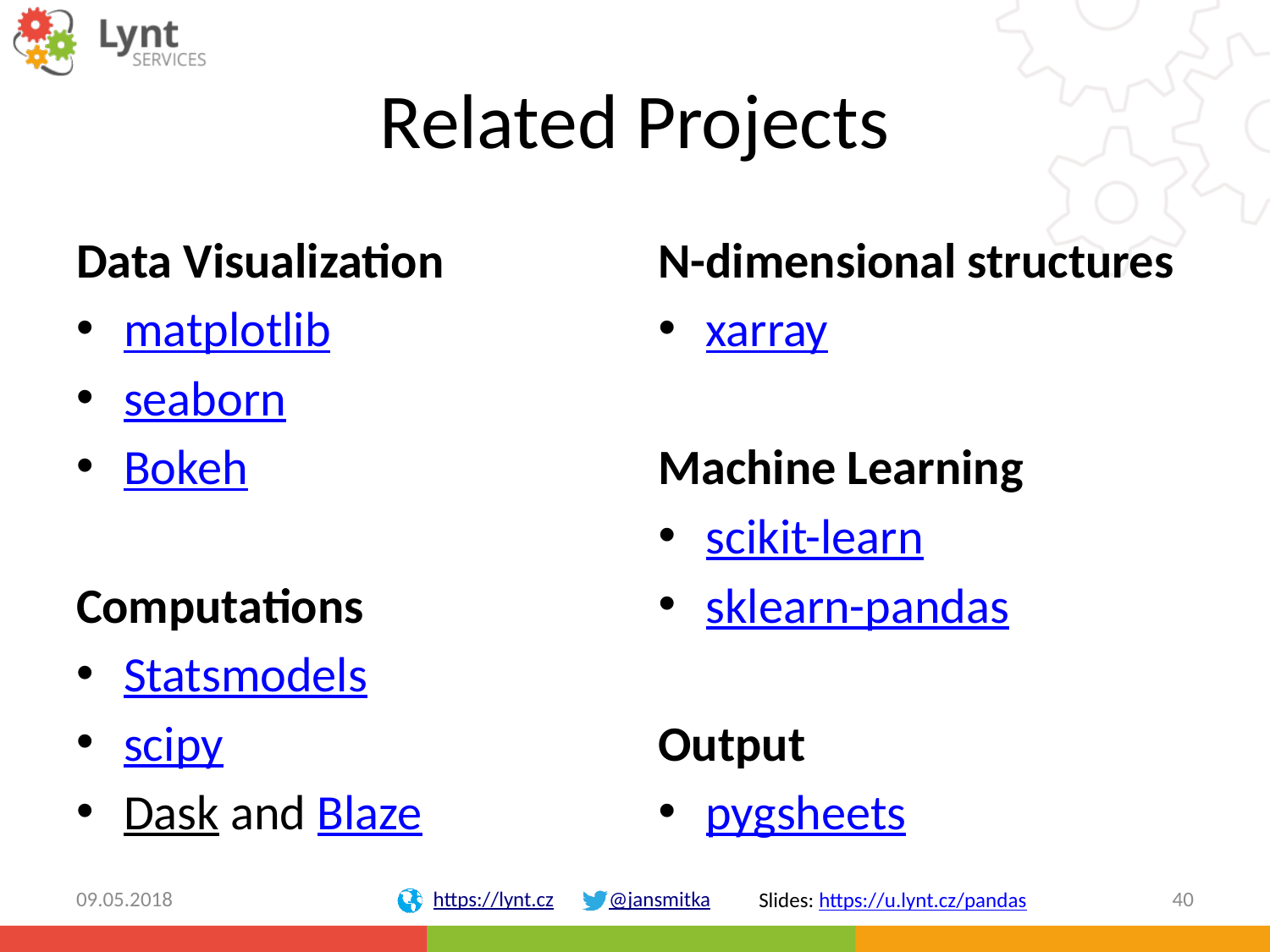

# Related Projects
Data Visualization
matplotlib
seaborn
Bokeh

Computations
Statsmodels
scipy
Dask and Blaze
N-dimensional structures
xarray

Machine Learning
scikit-learn
sklearn-pandas

Output
pygsheets
09.05.2018
40